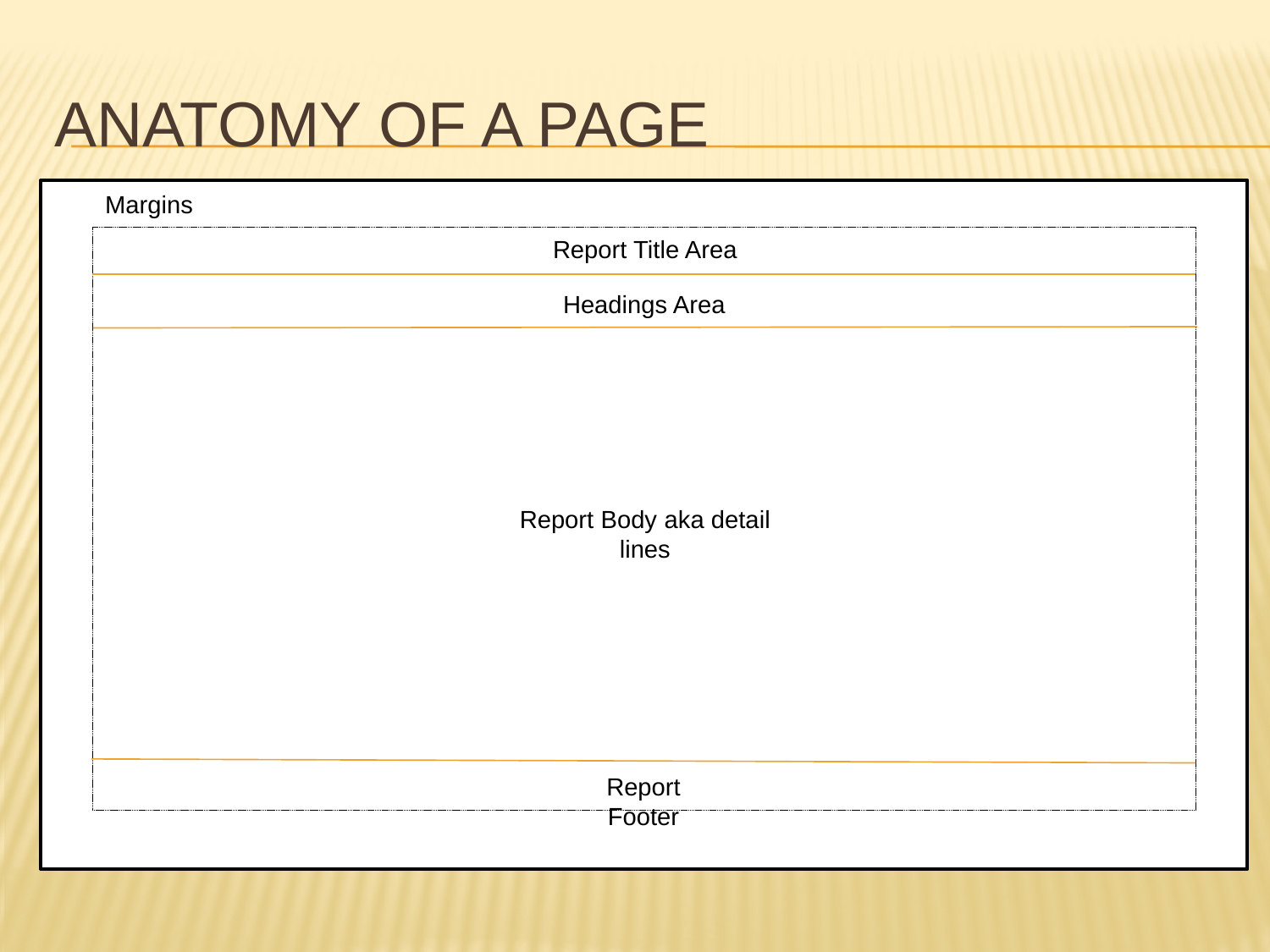

# Anatomy of a page

Margins

Report Title Area
Headings Area
Report Body aka detail lines
Report Footer